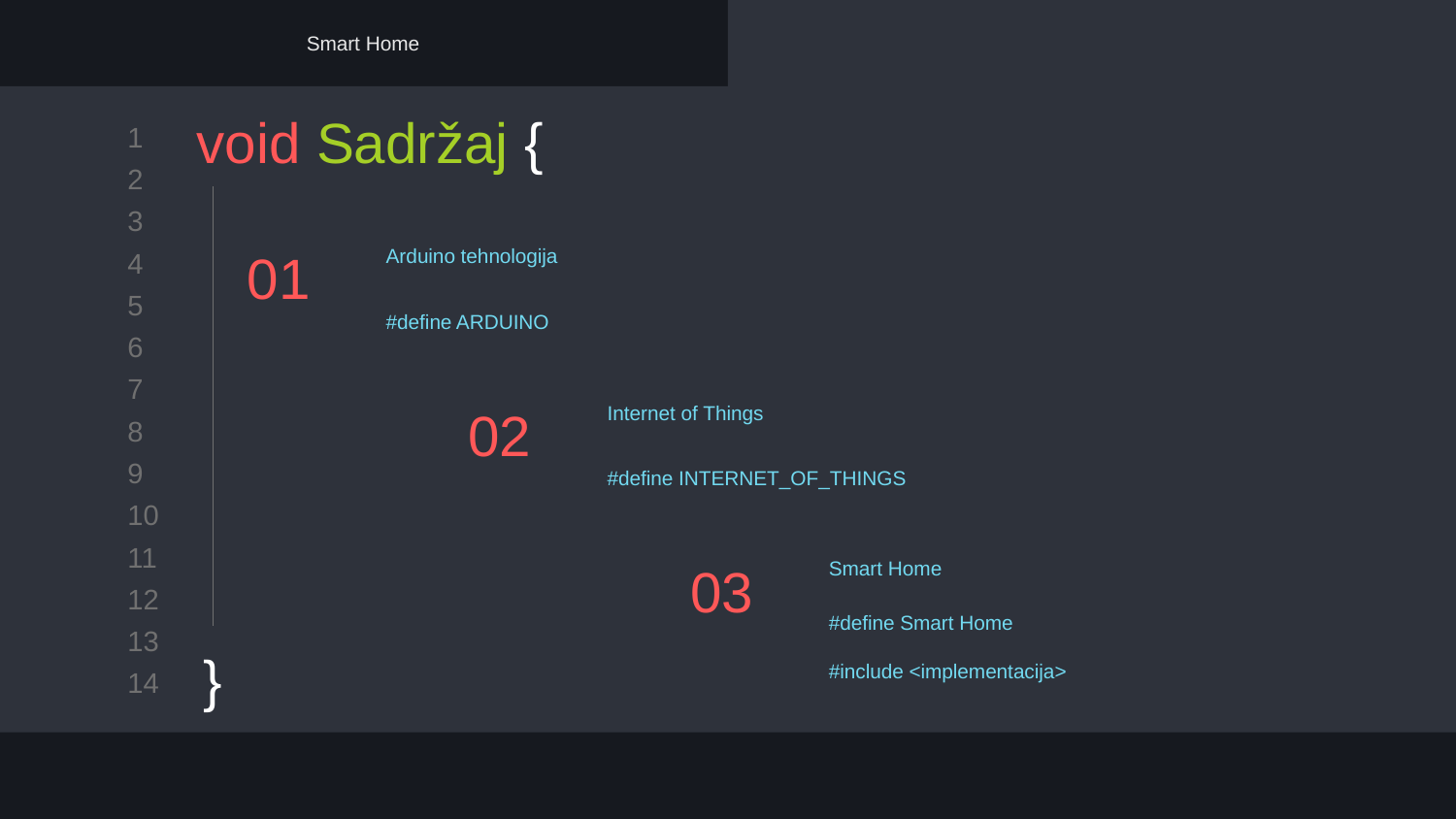

Smart Home
# void Sadržaj {
}
01
Arduino tehnologija
#define ARDUINO
Internet of Things
02
#define INTERNET_OF_THINGS
Smart Home
03
#define Smart Home
#include <implementacija>